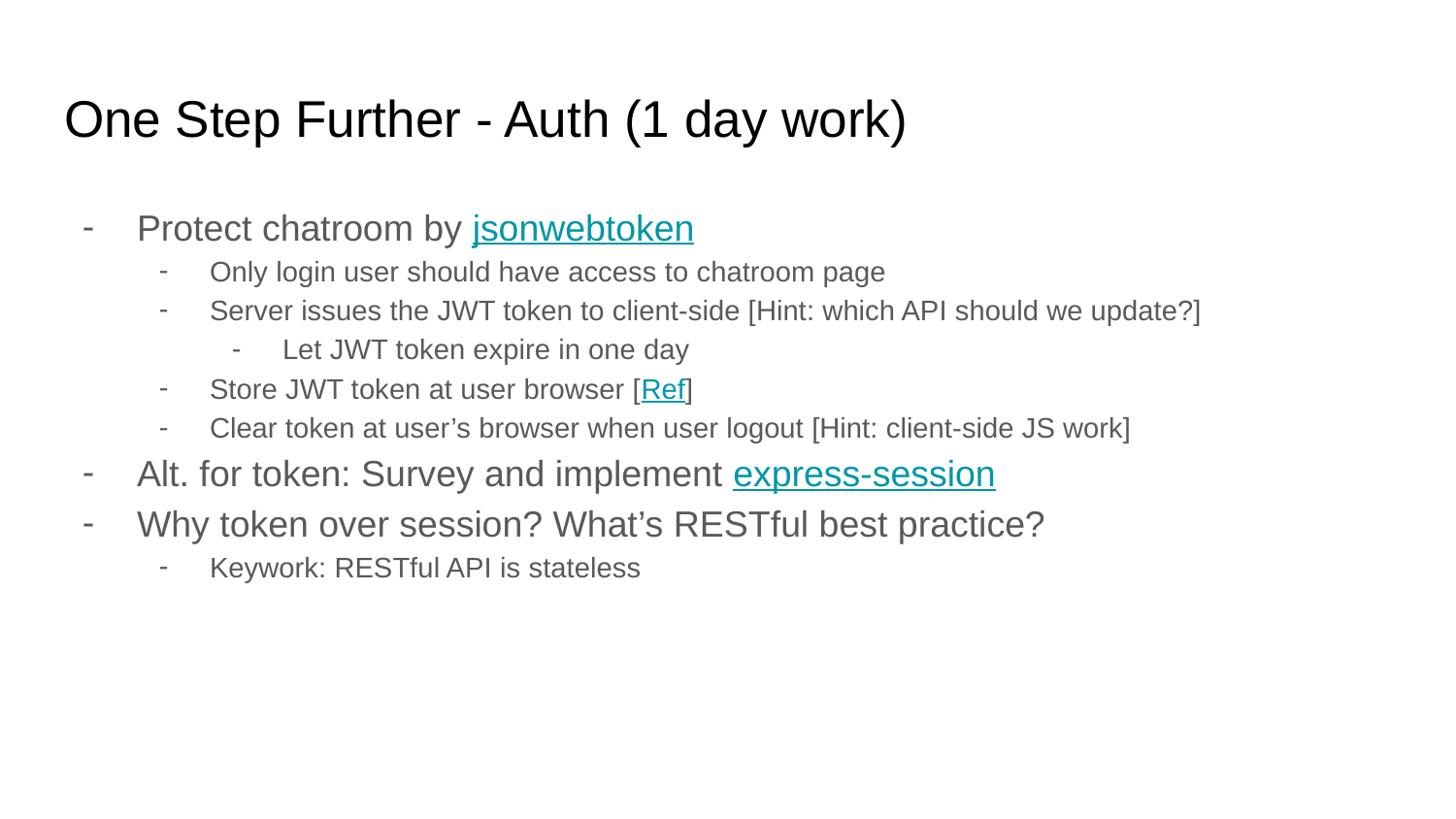

# One Step Further - Auth (1 day work)
Protect chatroom by jsonwebtoken
Only login user should have access to chatroom page
Server issues the JWT token to client-side [Hint: which API should we update?]
Let JWT token expire in one day
Store JWT token at user browser [Ref]
Clear token at user’s browser when user logout [Hint: client-side JS work]
Alt. for token: Survey and implement express-session
Why token over session? What’s RESTful best practice?
Keywork: RESTful API is stateless